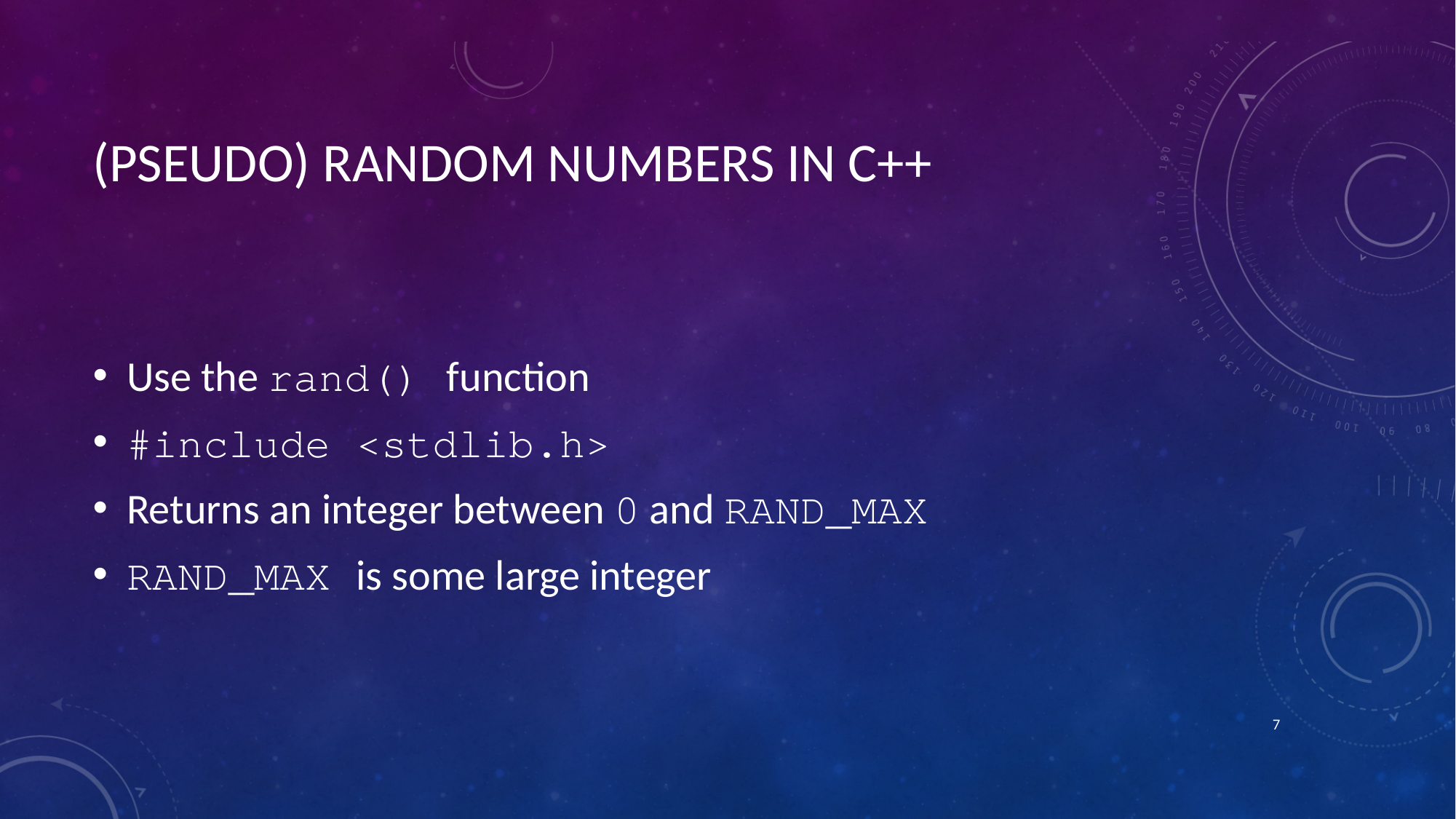

# (Pseudo) Random Numbers In C++
Use the rand() function
#include <stdlib.h>
Returns an integer between 0 and RAND_MAX
RAND_MAX is some large integer
7